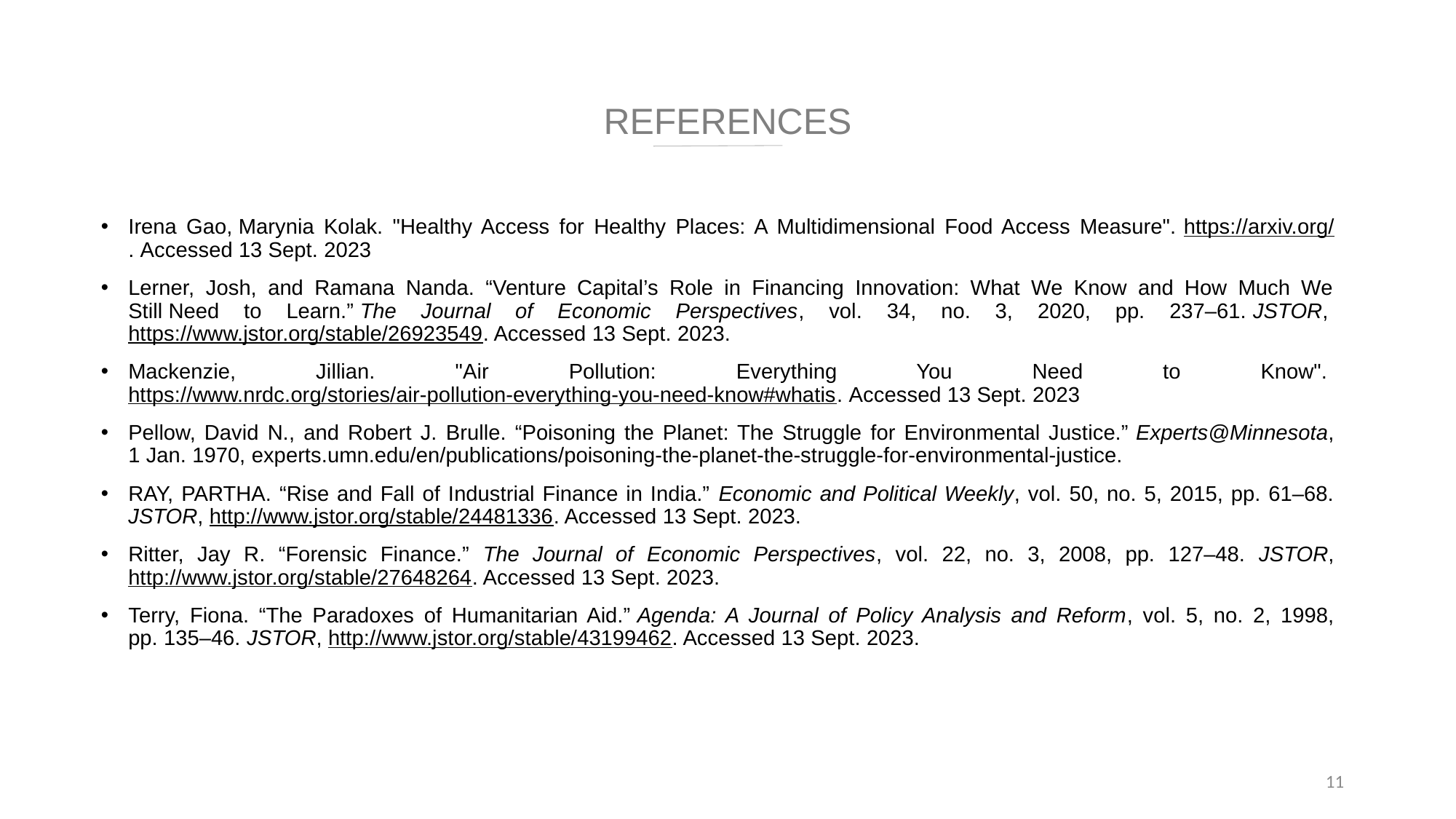

# REFERENCES

Irena Gao, Marynia Kolak. "Healthy Access for Healthy Places: A Multidimensional Food Access Measure". https://arxiv.org/. Accessed 13 Sept. 2023
Lerner, Josh, and Ramana Nanda. “Venture Capital’s Role in Financing Innovation: What We Know and How Much We Still Need to Learn.” The Journal of Economic Perspectives, vol. 34, no. 3, 2020, pp. 237–61. JSTOR, https://www.jstor.org/stable/26923549. Accessed 13 Sept. 2023.
Mackenzie, Jillian. "Air Pollution: Everything You Need to Know". https://www.nrdc.org/stories/air-pollution-everything-you-need-know#whatis. Accessed 13 Sept. 2023
Pellow, David N., and Robert J. Brulle. “Poisoning the Planet: The Struggle for Environmental Justice.” Experts@Minnesota, 1 Jan. 1970, experts.umn.edu/en/publications/poisoning-the-planet-the-struggle-for-environmental-justice.
RAY, PARTHA. “Rise and Fall of Industrial Finance in India.” Economic and Political Weekly, vol. 50, no. 5, 2015, pp. 61–68. JSTOR, http://www.jstor.org/stable/24481336. Accessed 13 Sept. 2023.
Ritter, Jay R. “Forensic Finance.” The Journal of Economic Perspectives, vol. 22, no. 3, 2008, pp. 127–48. JSTOR, http://www.jstor.org/stable/27648264. Accessed 13 Sept. 2023.
Terry, Fiona. “The Paradoxes of Humanitarian Aid.” Agenda: A Journal of Policy Analysis and Reform, vol. 5, no. 2, 1998, pp. 135–46. JSTOR, http://www.jstor.org/stable/43199462. Accessed 13 Sept. 2023.

11